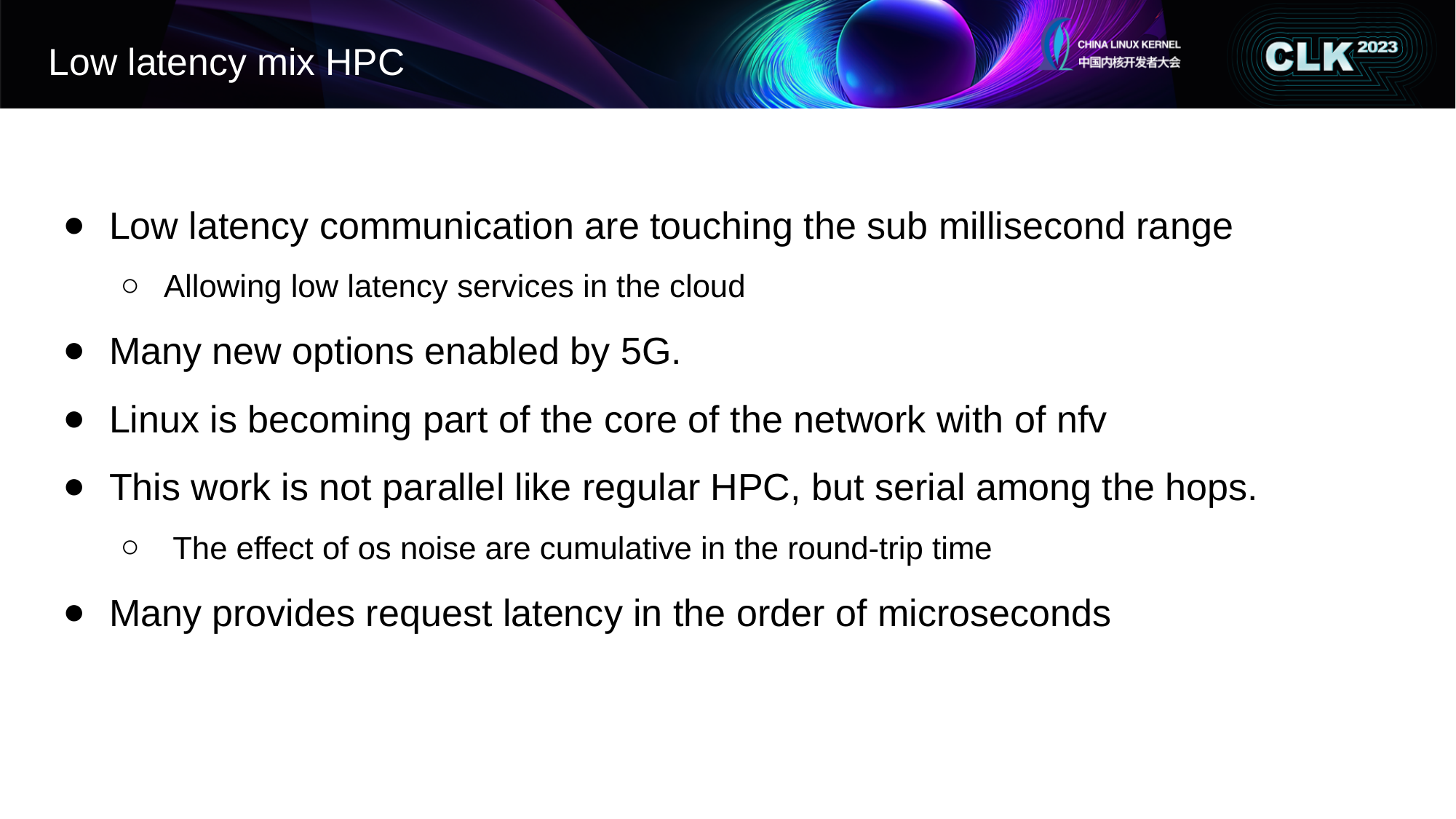

# Low latency mix HPC
Low latency communication are touching the sub millisecond range
Allowing low latency services in the cloud
Many new options enabled by 5G.
Linux is becoming part of the core of the network with of nfv
This work is not parallel like regular HPC, but serial among the hops.
 The effect of os noise are cumulative in the round-trip time
Many provides request latency in the order of microseconds